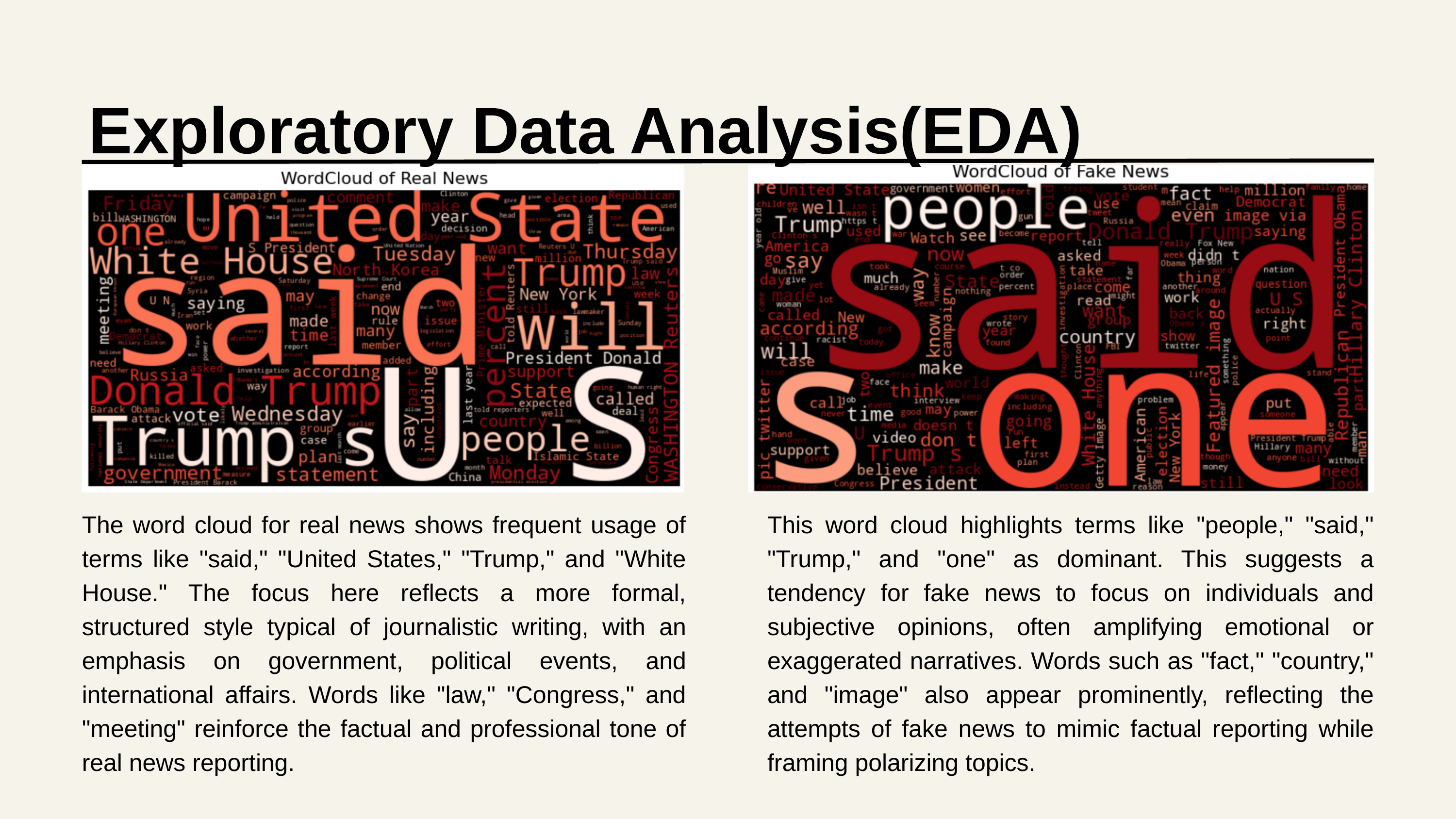

Exploratory Data Analysis(EDA)

The word cloud for real news shows frequent usage of terms like "said," "United States," "Trump," and "White House." The focus here reflects a more formal, structured style typical of journalistic writing, with an emphasis on government, political events, and international affairs. Words like "law," "Congress," and "meeting" reinforce the factual and professional tone of real news reporting.
This word cloud highlights terms like "people," "said," "Trump," and "one" as dominant. This suggests a tendency for fake news to focus on individuals and subjective opinions, often amplifying emotional or exaggerated narratives. Words such as "fact," "country," and "image" also appear prominently, reflecting the attempts of fake news to mimic factual reporting while framing polarizing topics.